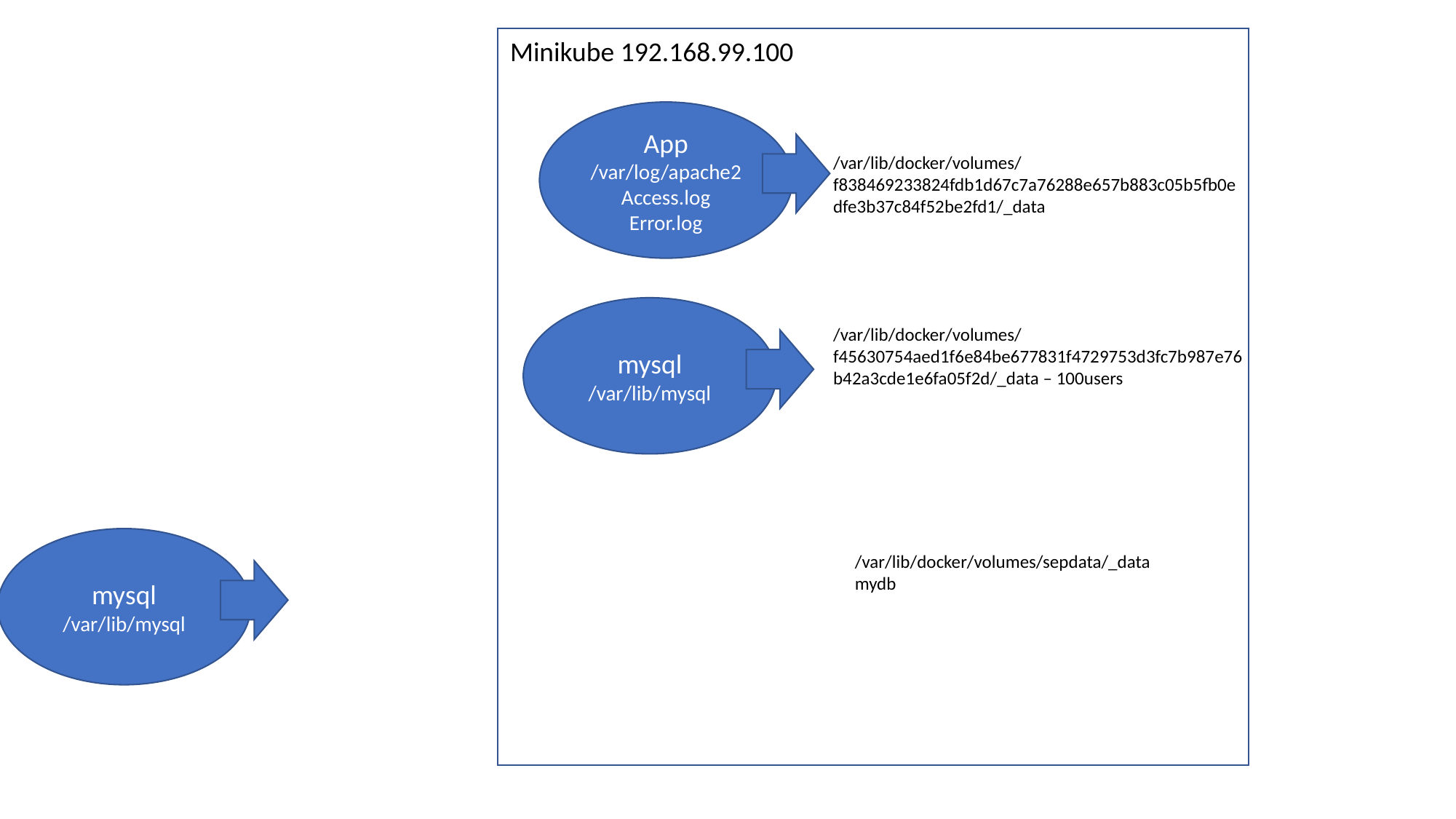

Minikube 192.168.99.100
App
/var/log/apache2
Access.log
Error.log

/var/lib/docker/volumes/f838469233824fdb1d67c7a76288e657b883c05b5fb0edfe3b37c84f52be2fd1/_data
mysql
/var/lib/mysql
/var/lib/docker/volumes/f45630754aed1f6e84be677831f4729753d3fc7b987e76b42a3cde1e6fa05f2d/_data – 100users

mysql
/var/lib/mysql
/var/lib/docker/volumes/sepdata/_data
mydb